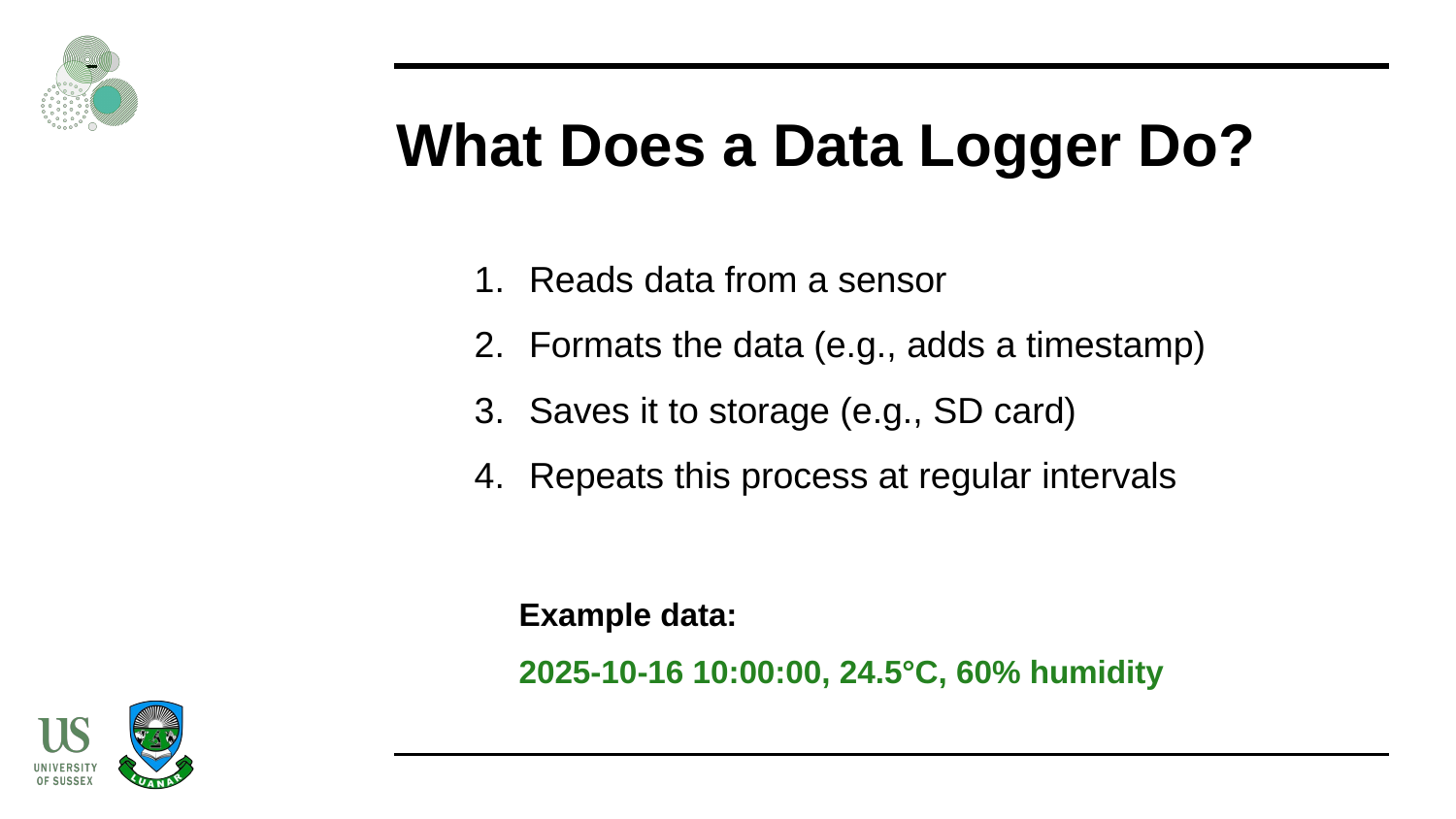

# What Does a Data Logger Do?
Reads data from a sensor
Formats the data (e.g., adds a timestamp)
Saves it to storage (e.g., SD card)
Repeats this process at regular intervals
Example data:
2025-10-16 10:00:00, 24.5°C, 60% humidity